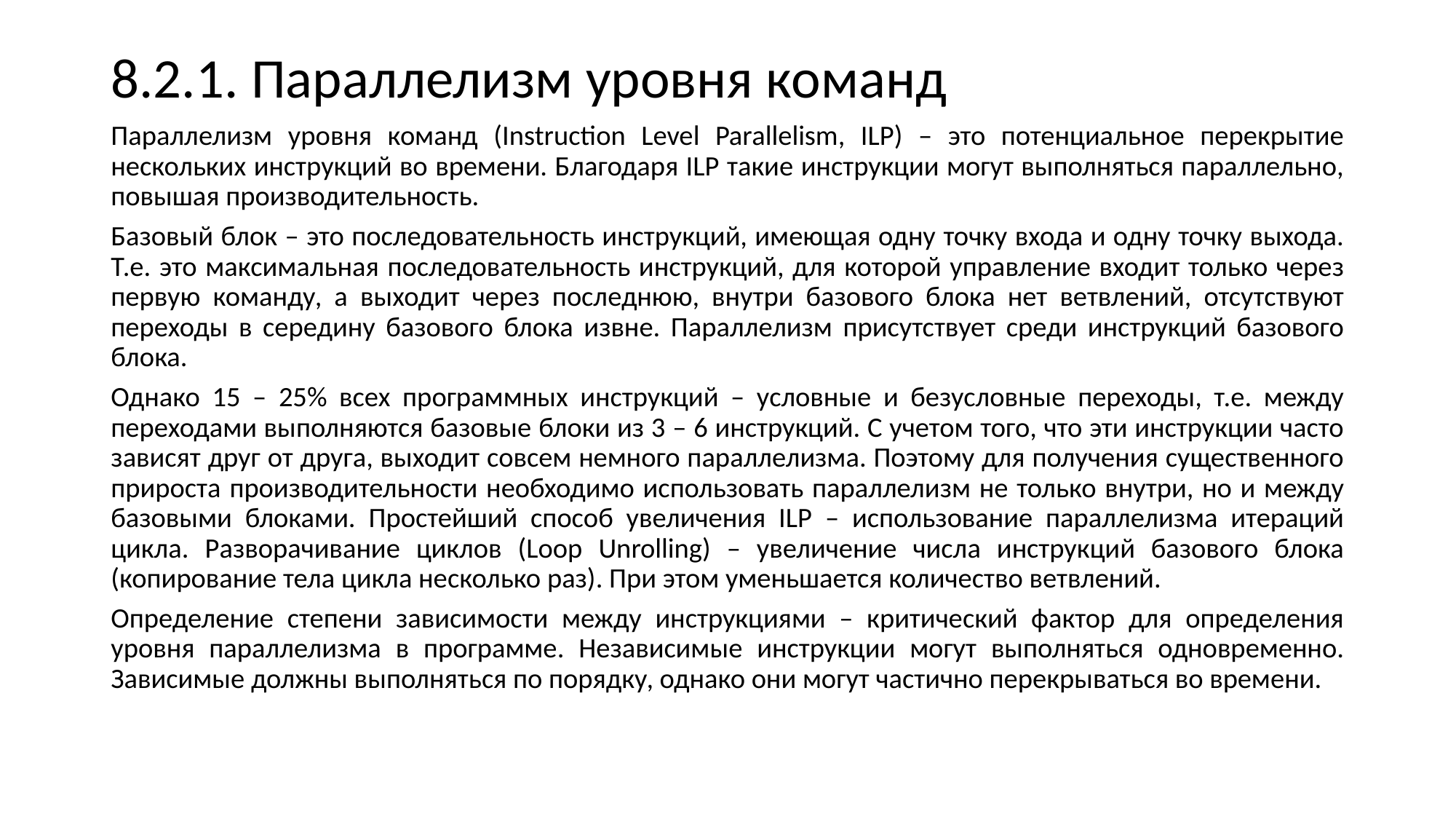

# 8.2.1. Параллелизм уровня команд
Параллелизм уровня команд (Instruction Level Parallelism, ILP) – это потенциальное перекрытие нескольких инструкций во времени. Благодаря ILP такие инструкции могут выполняться параллельно, повышая производительность.
Базовый блок – это последовательность инструкций, имеющая одну точку входа и одну точку выхода. Т.е. это максимальная последовательность инструкций, для которой управление входит только через первую команду, а выходит через последнюю, внутри базового блока нет ветвлений, отсутствуют переходы в середину базового блока извне. Параллелизм присутствует среди инструкций базового блока.
Однако 15 – 25% всех программных инструкций – условные и безусловные переходы, т.е. между переходами выполняются базовые блоки из 3 – 6 инструкций. С учетом того, что эти инструкции часто зависят друг от друга, выходит совсем немного параллелизма. Поэтому для получения существенного прироста производительности необходимо использовать параллелизм не только внутри, но и между базовыми блоками. Простейший способ увеличения ILP – использование параллелизма итераций цикла. Разворачивание циклов (Loop Unrolling) – увеличение числа инструкций базового блока (копирование тела цикла несколько раз). При этом уменьшается количество ветвлений.
Определение степени зависимости между инструкциями – критический фактор для определения уровня параллелизма в программе. Независимые инструкции могут выполняться одновременно. Зависимые должны выполняться по порядку, однако они могут частично перекрываться во времени.